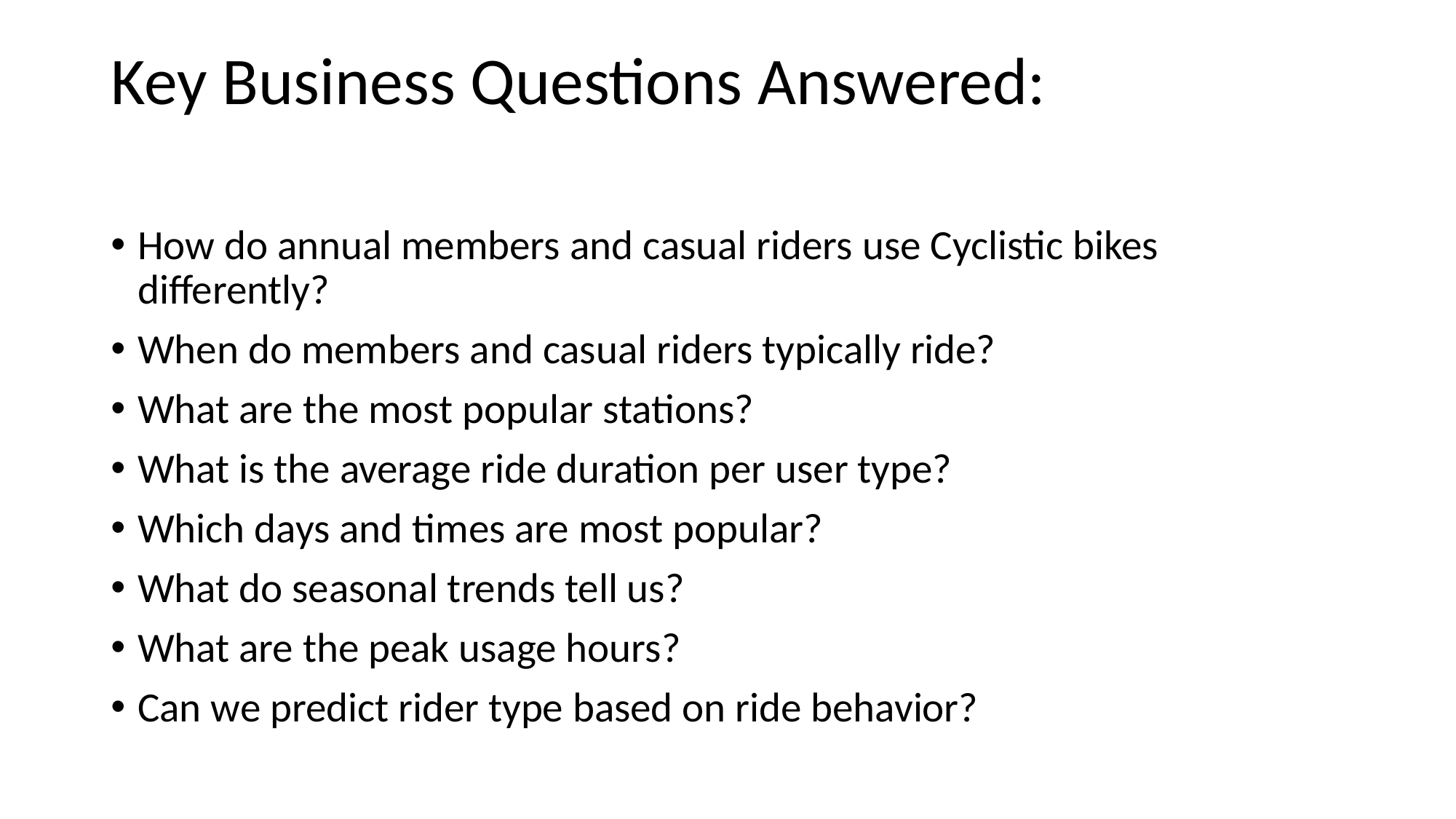

# Key Business Questions Answered:
How do annual members and casual riders use Cyclistic bikes differently?
When do members and casual riders typically ride?
What are the most popular stations?
What is the average ride duration per user type?
Which days and times are most popular?
What do seasonal trends tell us?
What are the peak usage hours?
Can we predict rider type based on ride behavior?